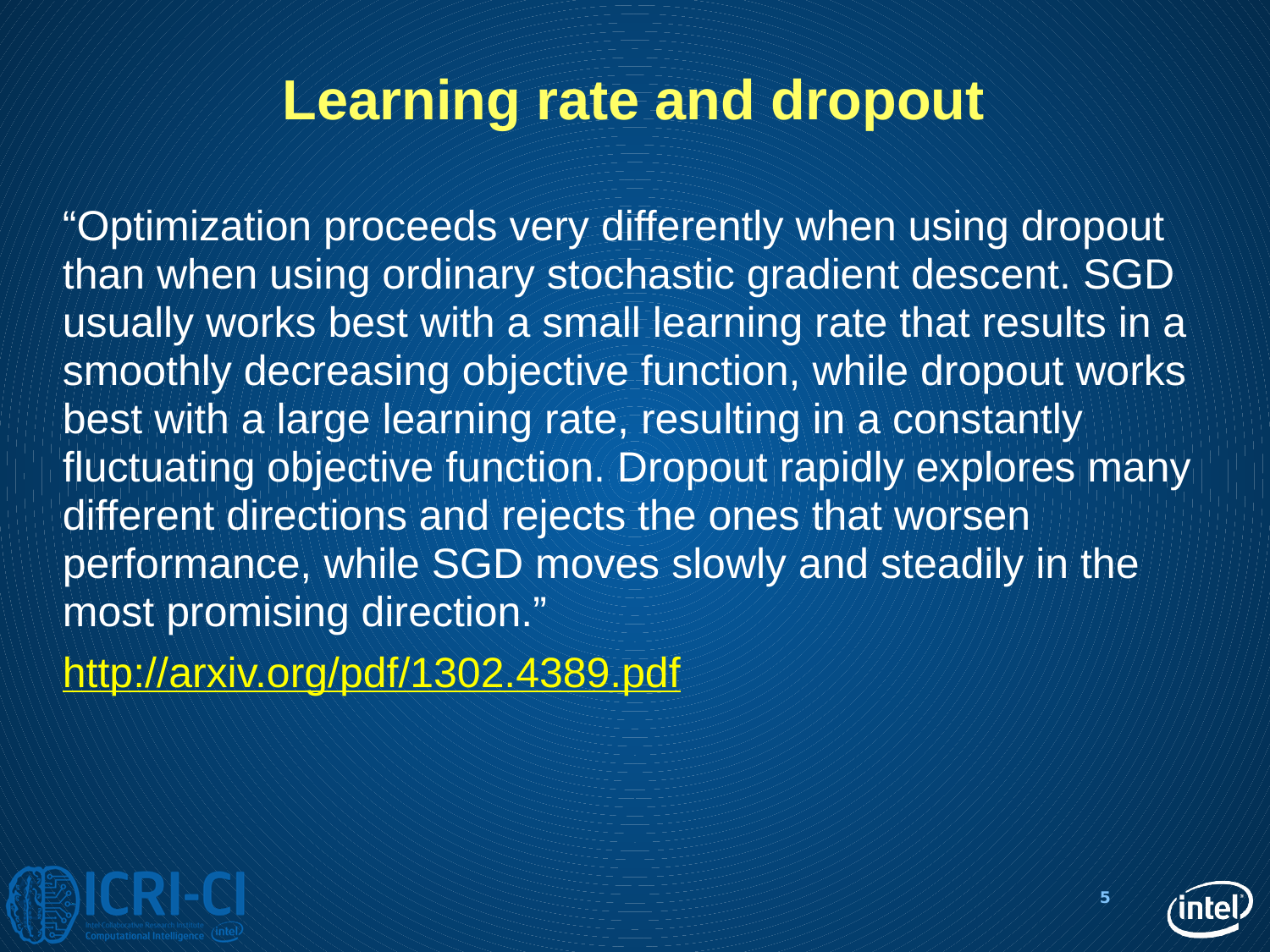

# Learning rate and dropout
“Optimization proceeds very differently when using dropout than when using ordinary stochastic gradient descent. SGD usually works best with a small learning rate that results in a smoothly decreasing objective function, while dropout works best with a large learning rate, resulting in a constantly fluctuating objective function. Dropout rapidly explores many different directions and rejects the ones that worsen performance, while SGD moves slowly and steadily in the most promising direction.”
http://arxiv.org/pdf/1302.4389.pdf